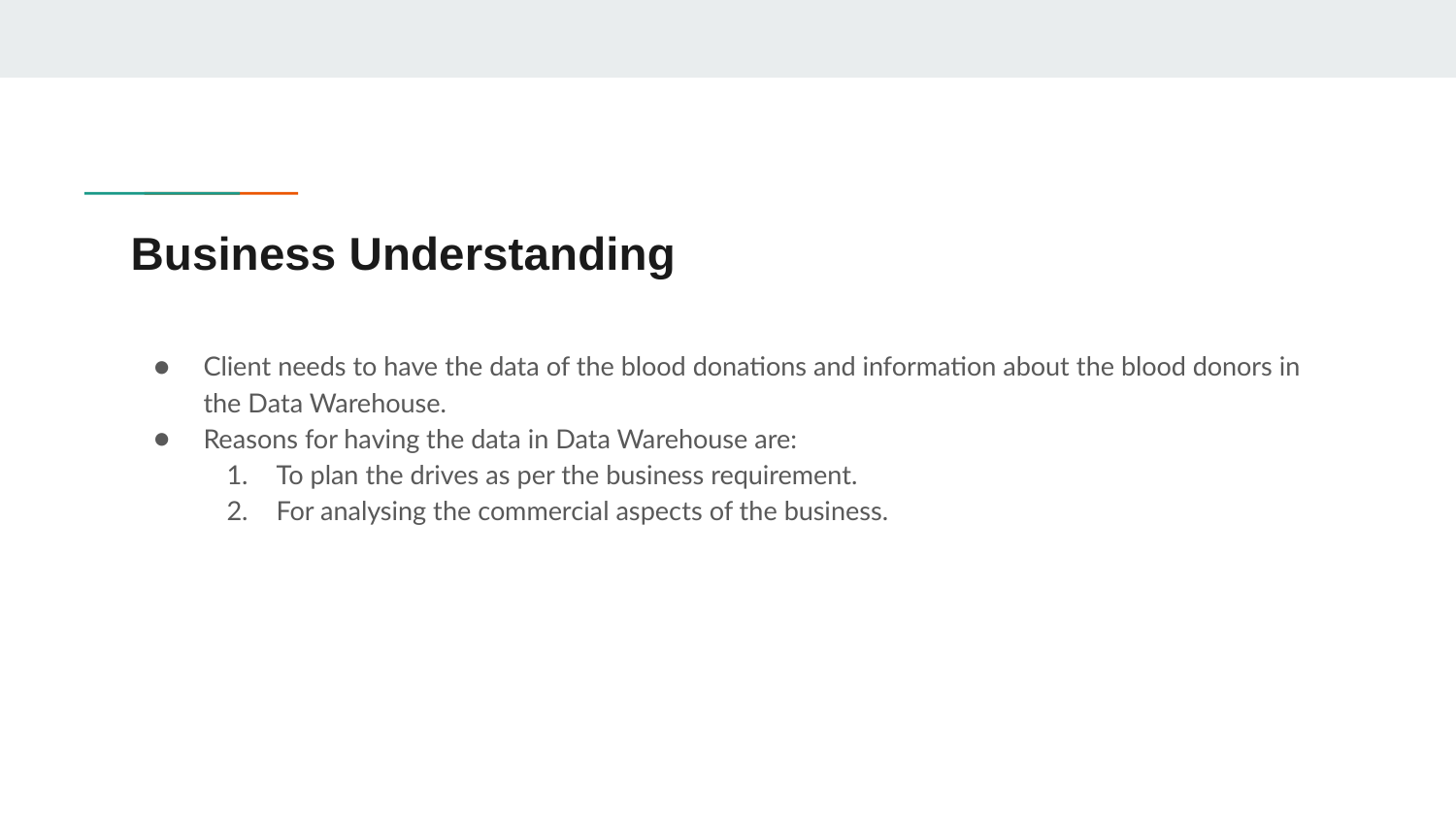

# Business Understanding
Client needs to have the data of the blood donations and information about the blood donors in the Data Warehouse.
Reasons for having the data in Data Warehouse are:
To plan the drives as per the business requirement.
For analysing the commercial aspects of the business.